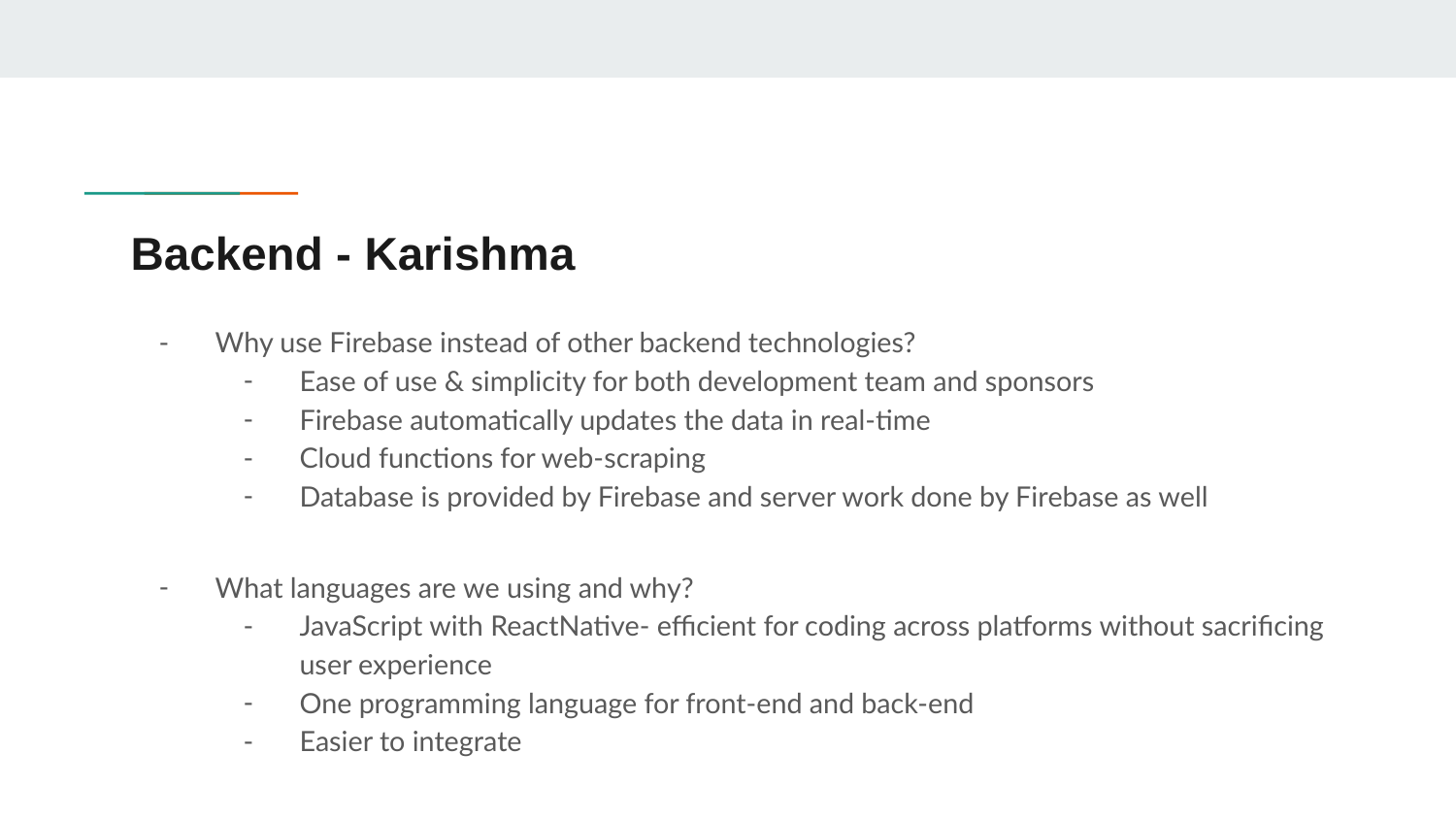

# Backend - Karishma
Why use Firebase instead of other backend technologies?
Ease of use & simplicity for both development team and sponsors
Firebase automatically updates the data in real-time
Cloud functions for web-scraping
Database is provided by Firebase and server work done by Firebase as well

What languages are we using and why?
JavaScript with ReactNative- efficient for coding across platforms without sacrificing user experience
One programming language for front-end and back-end
Easier to integrate